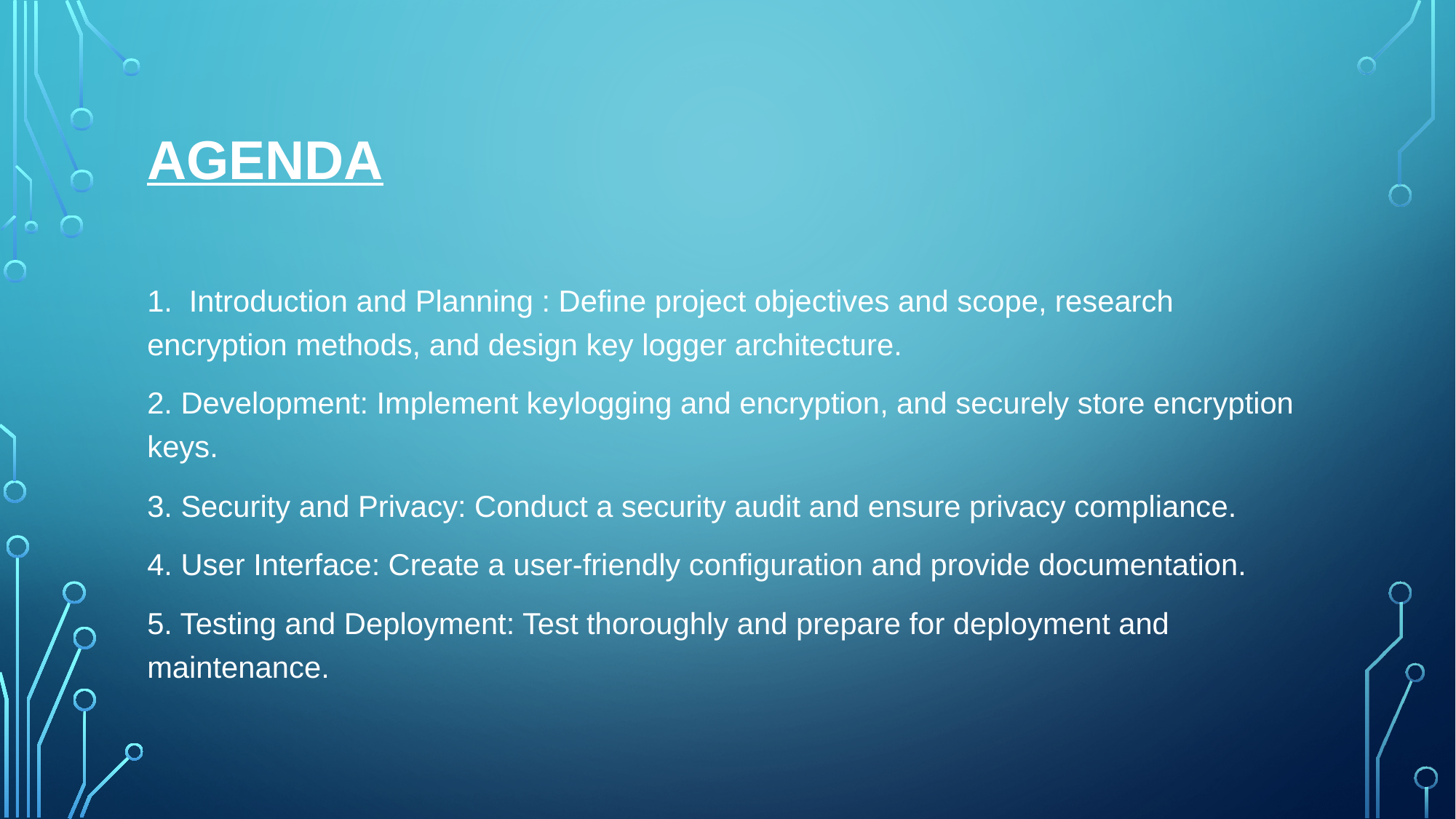

# agenda
1.  Introduction and Planning : Define project objectives and scope, research encryption methods, and design key logger architecture.
2. Development: Implement keylogging and encryption, and securely store encryption keys.
3. Security and Privacy: Conduct a security audit and ensure privacy compliance.
4. User Interface: Create a user-friendly configuration and provide documentation.
5. Testing and Deployment: Test thoroughly and prepare for deployment and maintenance.